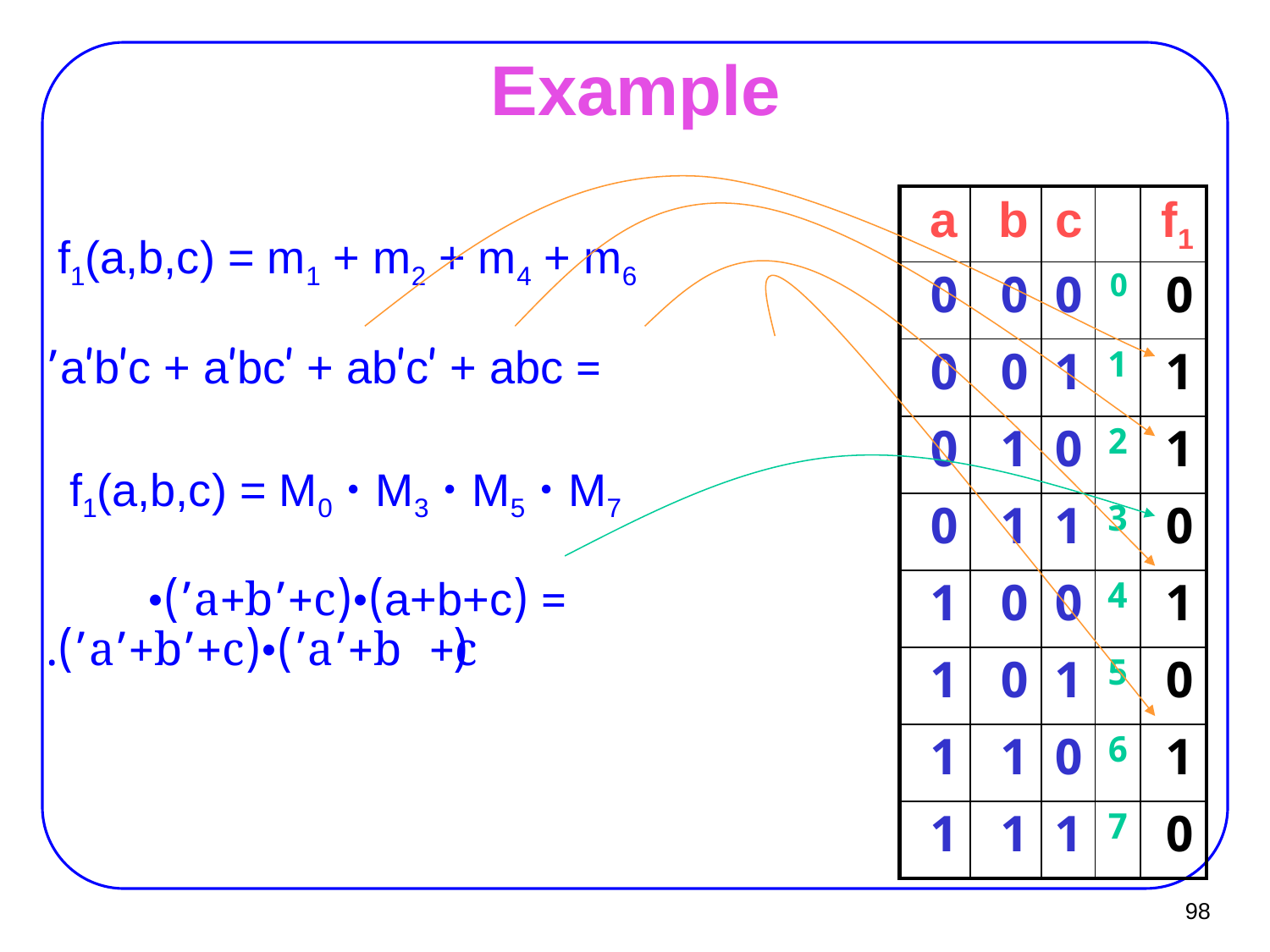

# Example

| a | b | c |  | f1 |
| --- | --- | --- | --- | --- |
| 0 | 0 | 0 | 0 | 0 |
| 0 | 0 | 1 | 1 | 1 |
| 0 | 1 | 0 | 2 | 1 |
| 0 | 1 | 1 | 3 | 0 |
| 1 | 0 | 0 | 4 | 1 |
| 1 | 0 | 1 | 5 | 0 |
| 1 | 1 | 0 | 6 | 1 |
| 1 | 1 | 1 | 7 | 0 |

f1(a,b,c) = m1 + m2 + m4 + m6
	        = a’b’c + a’bc’ + ab’c’ + abc’

f1(a,b,c) = M0 • M3 • M5 • M7
             = (a+b+c)•(a+b’+c’)• 			          (a’+b+c’)•(a’+b’+c’).

98